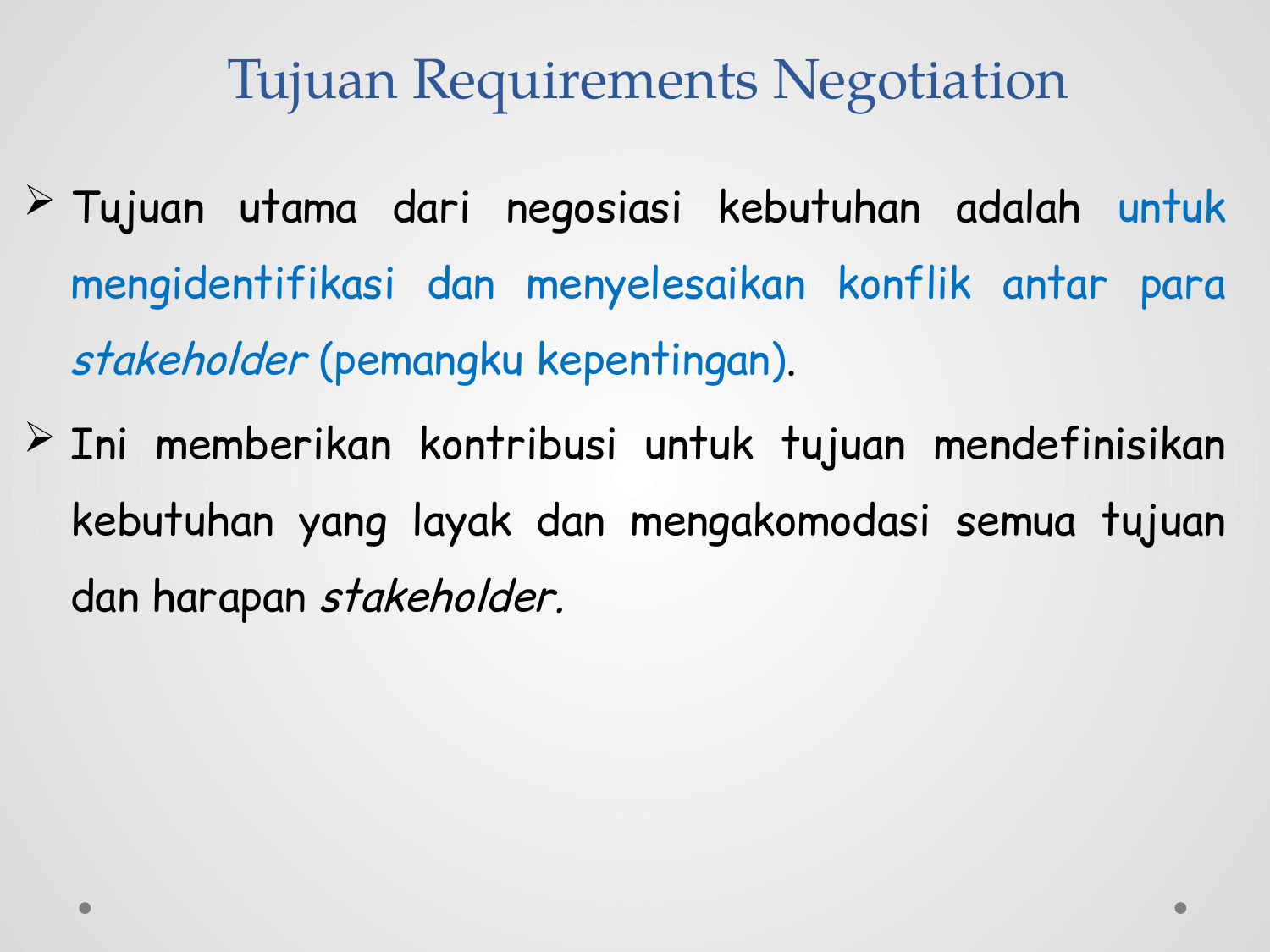

# Tujuan Requirements Negotiation
Tujuan utama dari negosiasi kebutuhan adalah untuk mengidentifikasi dan menyelesaikan konflik antar para stakeholder (pemangku kepentingan).
Ini memberikan kontribusi untuk tujuan mendefinisikan kebutuhan yang layak dan mengakomodasi semua tujuan dan harapan stakeholder.